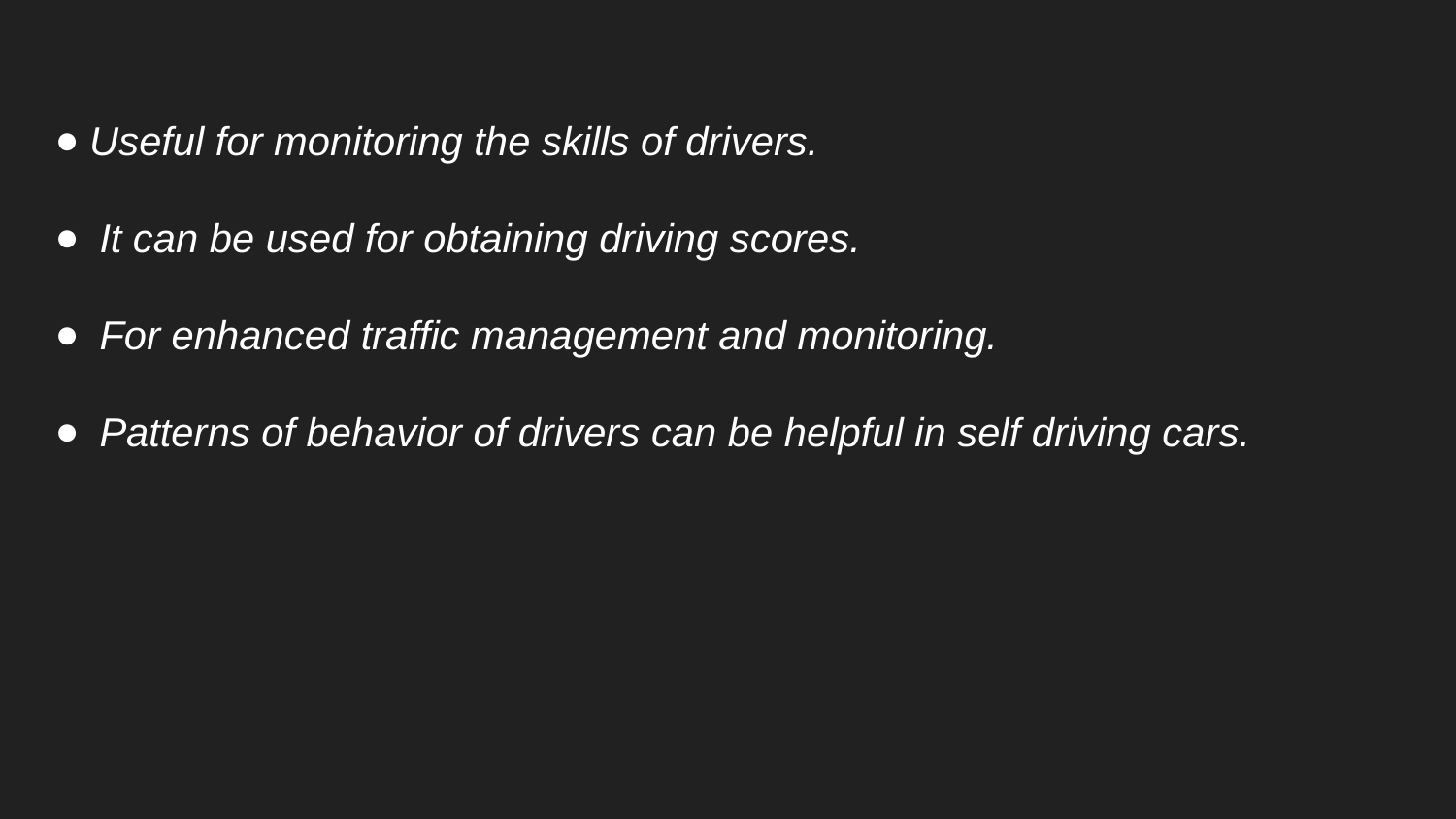

Useful for monitoring the skills of drivers.

It can be used for obtaining driving scores.

For enhanced traffic management and monitoring.

Patterns of behavior of drivers can be helpful in self driving cars.